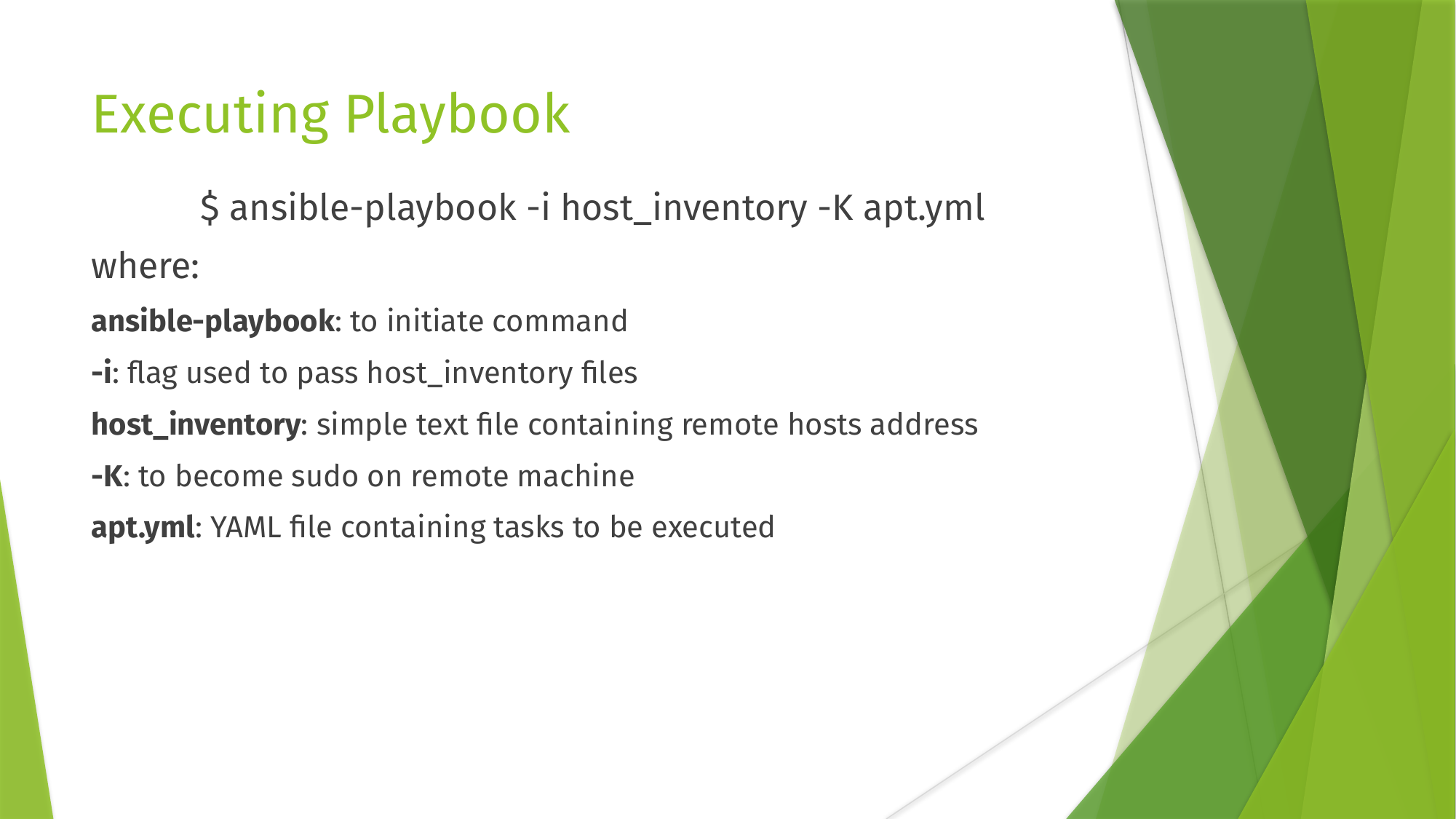

Executing Playbook
	$ ansible-playbook -i host_inventory -K apt.yml
where:
ansible-playbook: to initiate command
-i: flag used to pass host_inventory files
host_inventory: simple text file containing remote hosts address
-K: to become sudo on remote machine
apt.yml: YAML file containing tasks to be executed